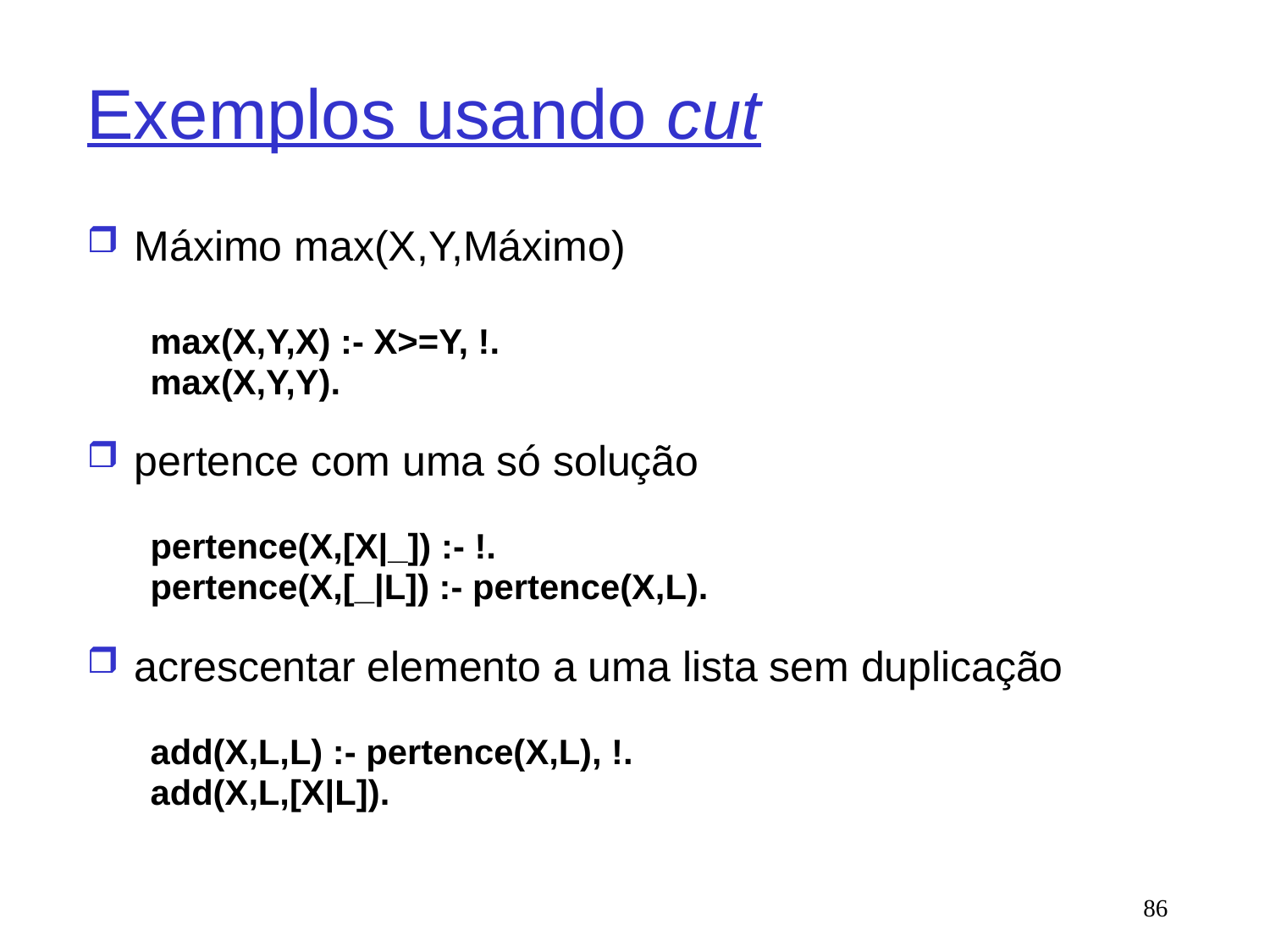

# Exemplos usando cut
Máximo max(X,Y,Máximo)
max(X,Y,X) :- X>=Y, !.
max(X,Y,Y).
pertence com uma só solução
pertence(X,[X|_]) :- !.
pertence(X,[_|L]) :- pertence(X,L).
acrescentar elemento a uma lista sem duplicação
add(X,L,L) :- pertence(X,L), !.
add(X,L,[X|L]).